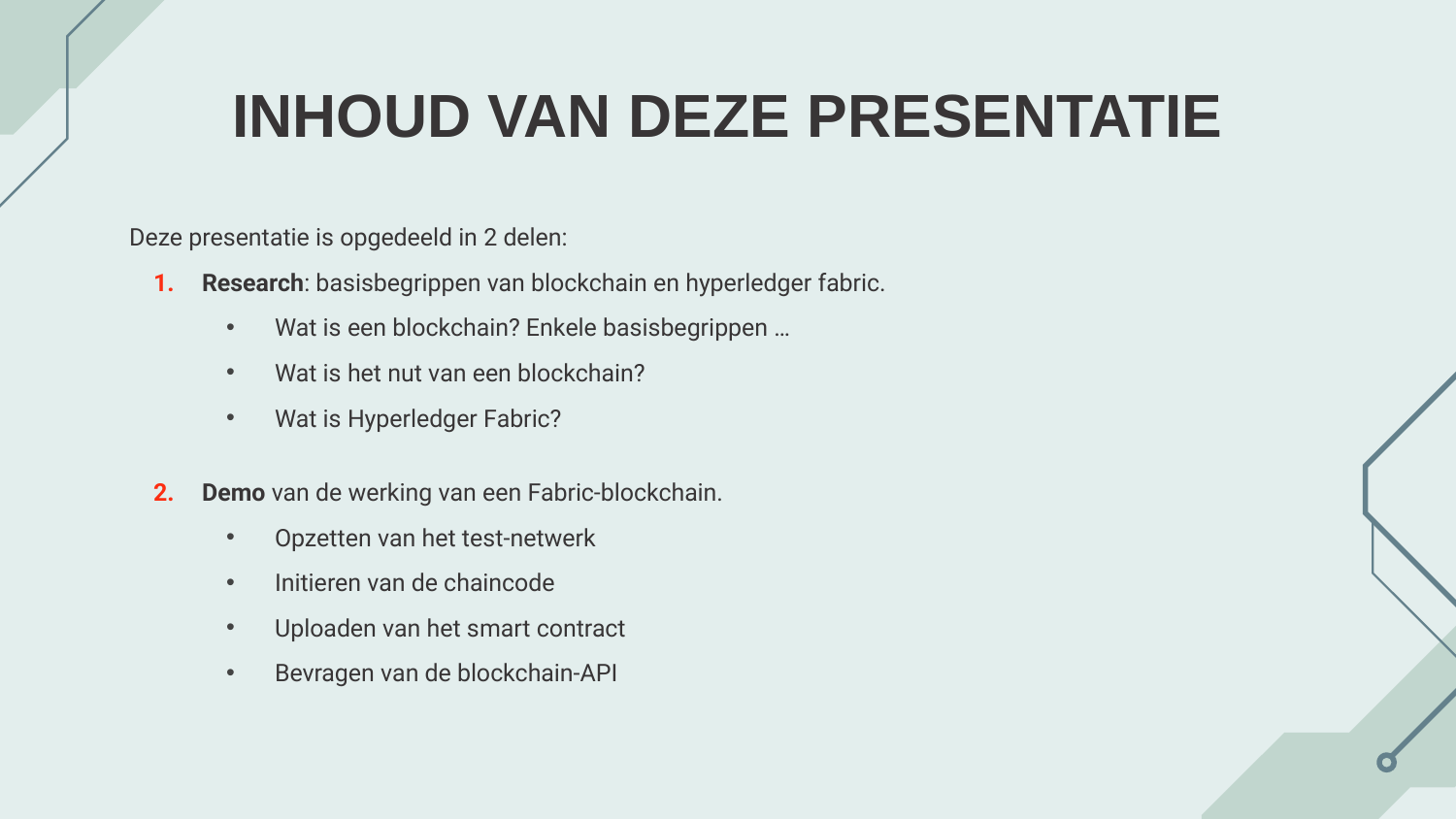

# INHOUD VAN DEZE PRESENTATIE
Deze presentatie is opgedeeld in 2 delen:
Research: basisbegrippen van blockchain en hyperledger fabric.
Wat is een blockchain? Enkele basisbegrippen …
Wat is het nut van een blockchain?
Wat is Hyperledger Fabric?

Demo van de werking van een Fabric-blockchain.
Opzetten van het test-netwerk
Initieren van de chaincode
Uploaden van het smart contract
Bevragen van de blockchain-API